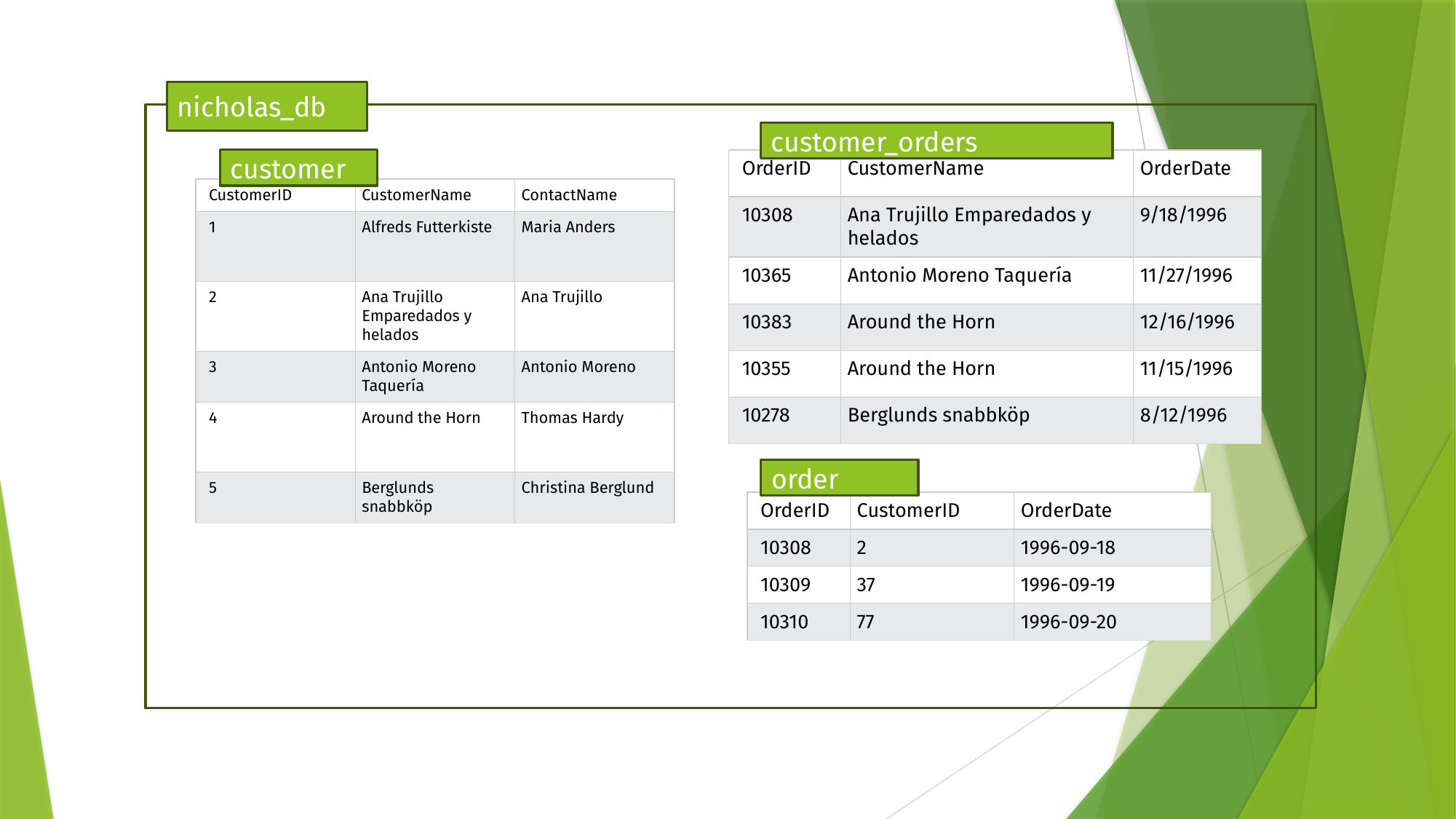

nicholas_db

customer_orders
customer
| OrderID | CustomerName | OrderDate |
| --- | --- | --- |
| 10308 | Ana Trujillo Emparedados y helados | 9/18/1996 |
| 10365 | Antonio Moreno Taquería | 11/27/1996 |
| 10383 | Around the Horn | 12/16/1996 |
| 10355 | Around the Horn | 11/15/1996 |
| 10278 | Berglunds snabbköp | 8/12/1996 |
| CustomerID | CustomerName | ContactName |
| --- | --- | --- |
| 1 | Alfreds Futterkiste | Maria Anders |
| 2 | Ana Trujillo Emparedados y helados | Ana Trujillo |
| 3 | Antonio Moreno Taquería | Antonio Moreno |
| 4 | Around the Horn | Thomas Hardy |
| 5 | Berglunds snabbköp | Christina Berglund |
order
| OrderID | CustomerID | OrderDate |
| --- | --- | --- |
| 10308 | 2 | 1996-09-18 |
| 10309 | 37 | 1996-09-19 |
| 10310 | 77 | 1996-09-20 |